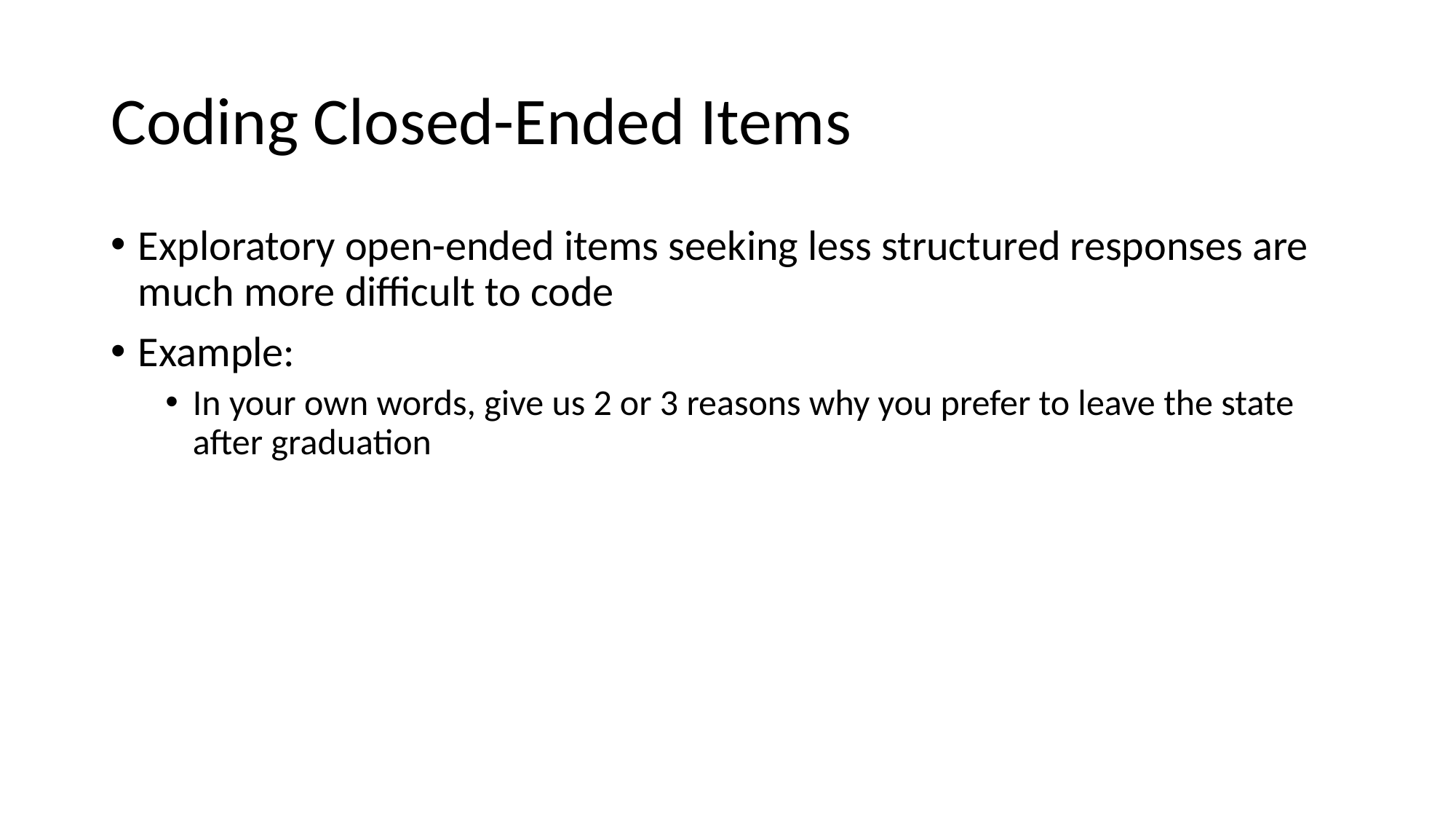

# Coding Closed-Ended Items
Exploratory open-ended items seeking less structured responses are much more difficult to code
Example:
In your own words, give us 2 or 3 reasons why you prefer to leave the state after graduation